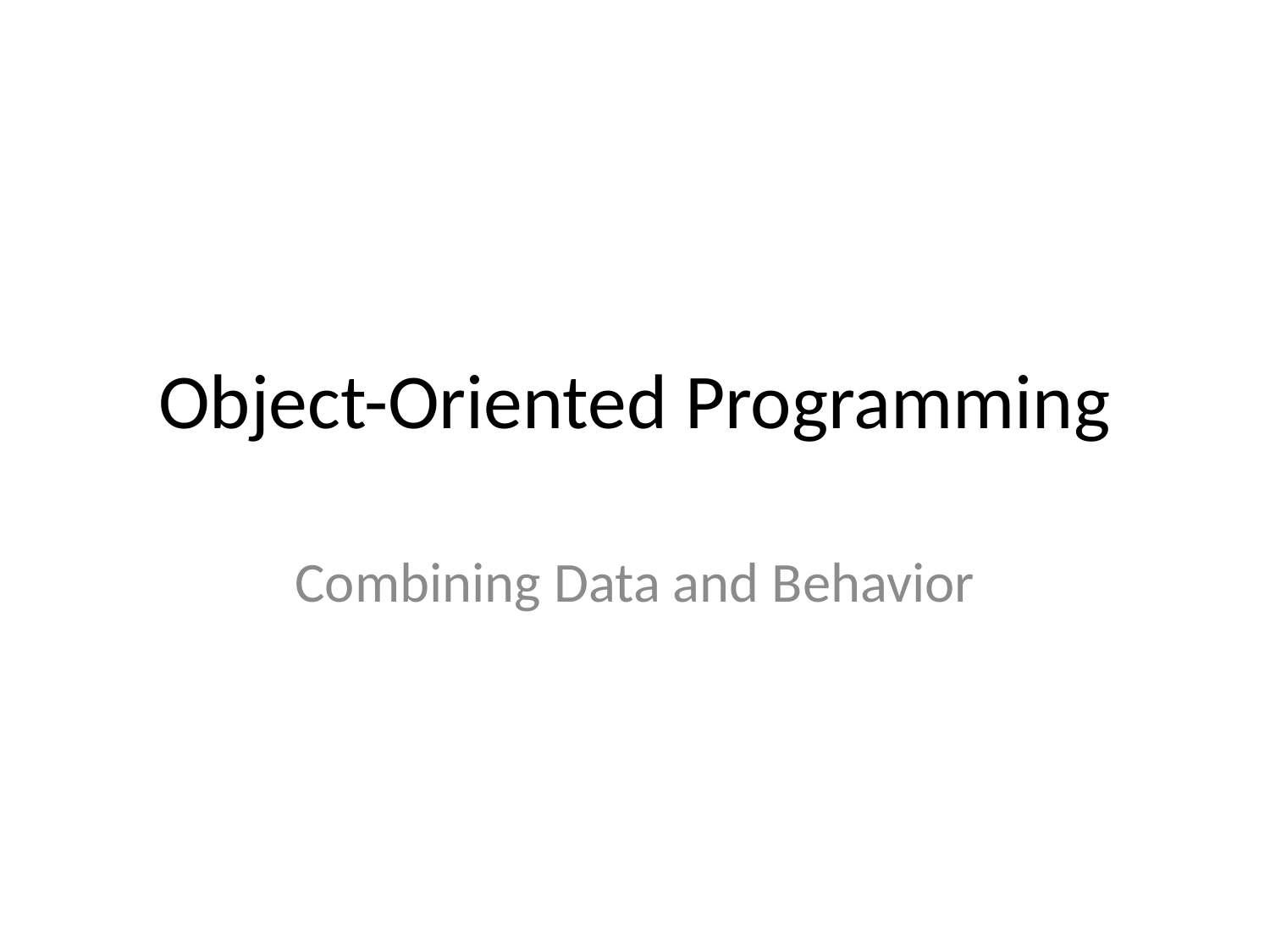

# Object-Oriented Programming
Combining Data and Behavior